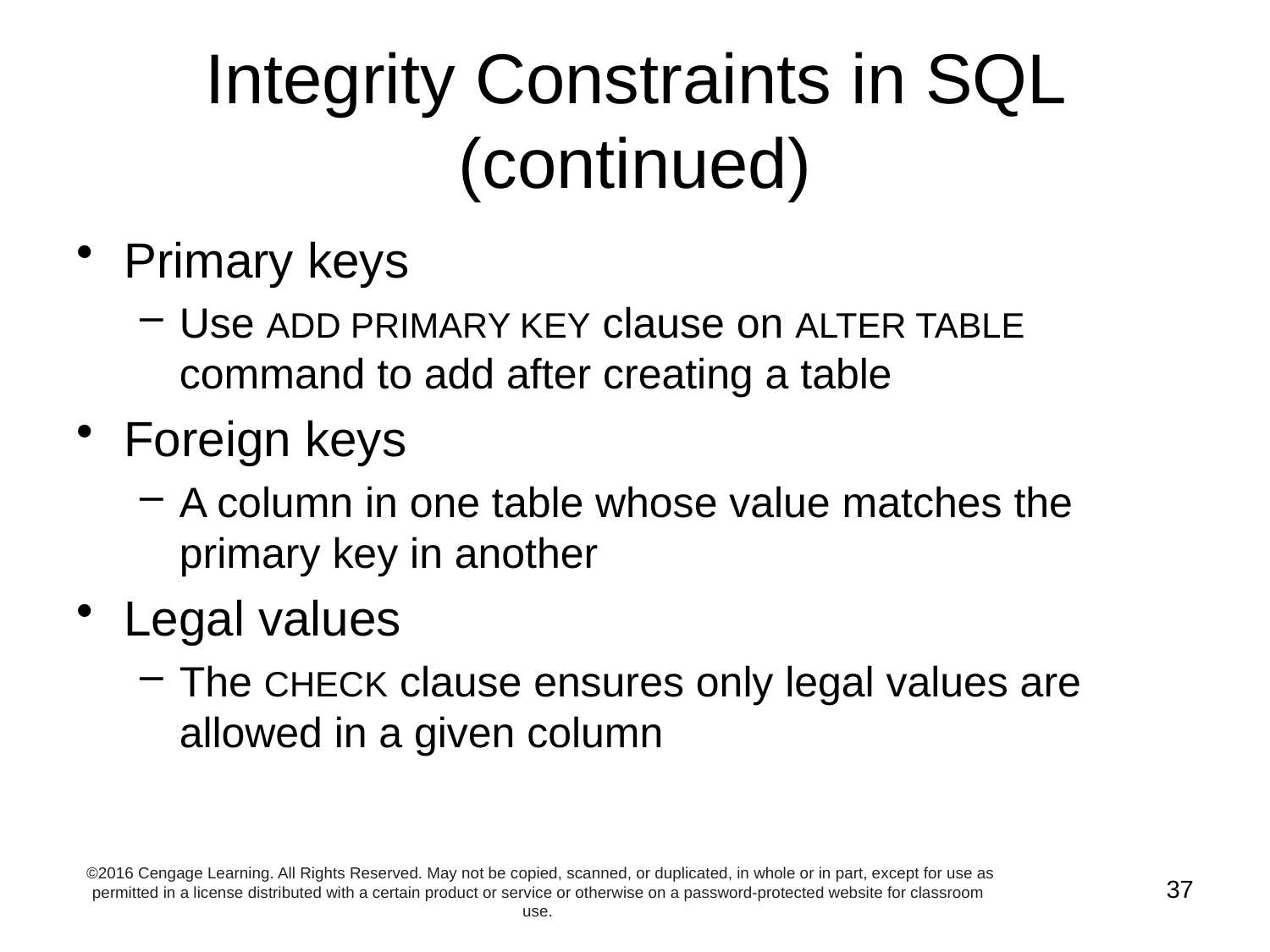

# Integrity Constraints in SQL (continued)
Primary keys
Use ADD PRIMARY KEY clause on ALTER TABLE command to add after creating a table
Foreign keys
A column in one table whose value matches the primary key in another
Legal values
The CHECK clause ensures only legal values are allowed in a given column
©2016 Cengage Learning. All Rights Reserved. May not be copied, scanned, or duplicated, in whole or in part, except for use as permitted in a license distributed with a certain product or service or otherwise on a password-protected website for classroom  use.
37